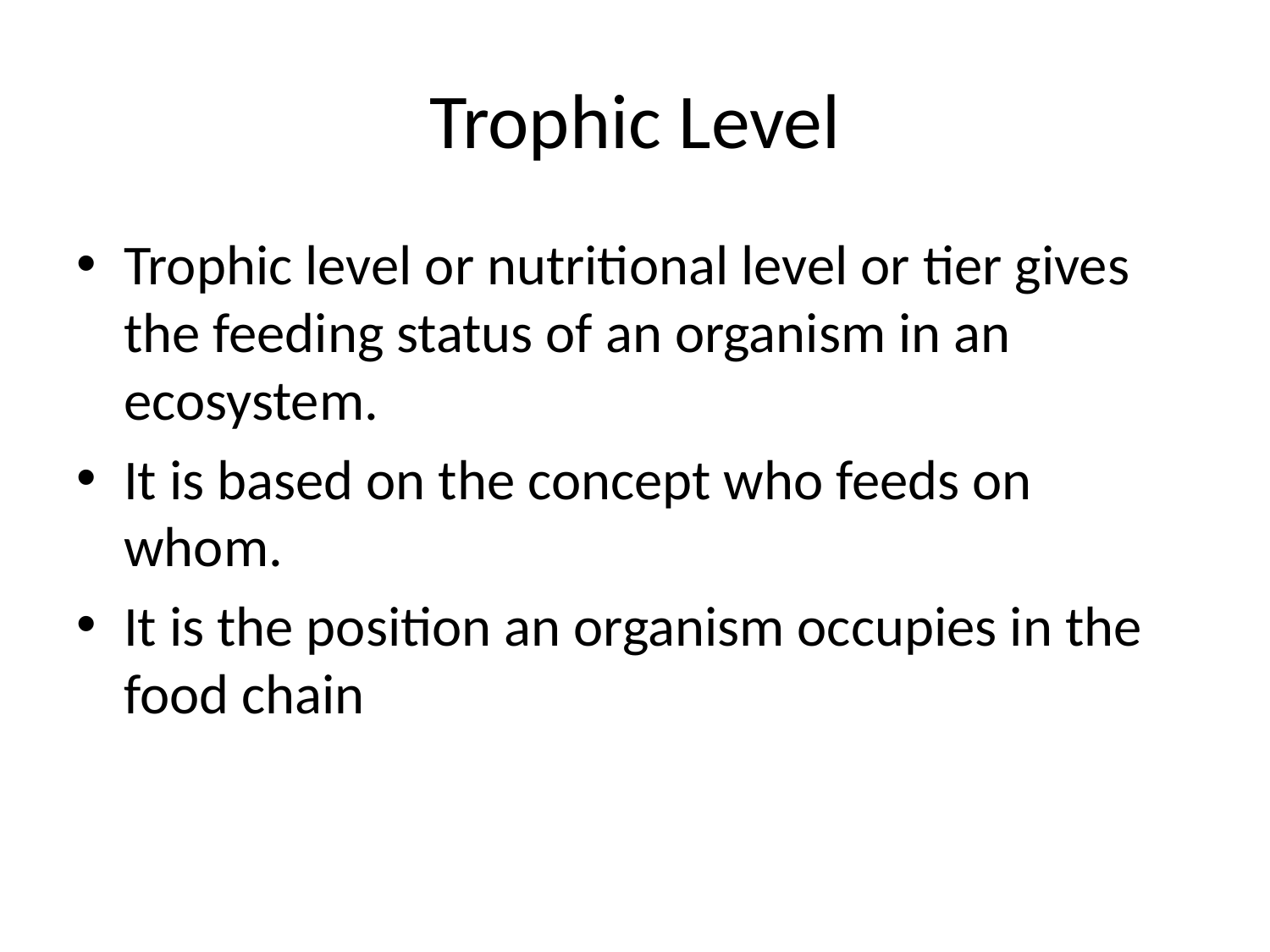

# Trophic Level
Trophic level or nutritional level or tier gives the feeding status of an organism in an ecosystem.
It is based on the concept who feeds on whom.
It is the position an organism occupies in the food chain